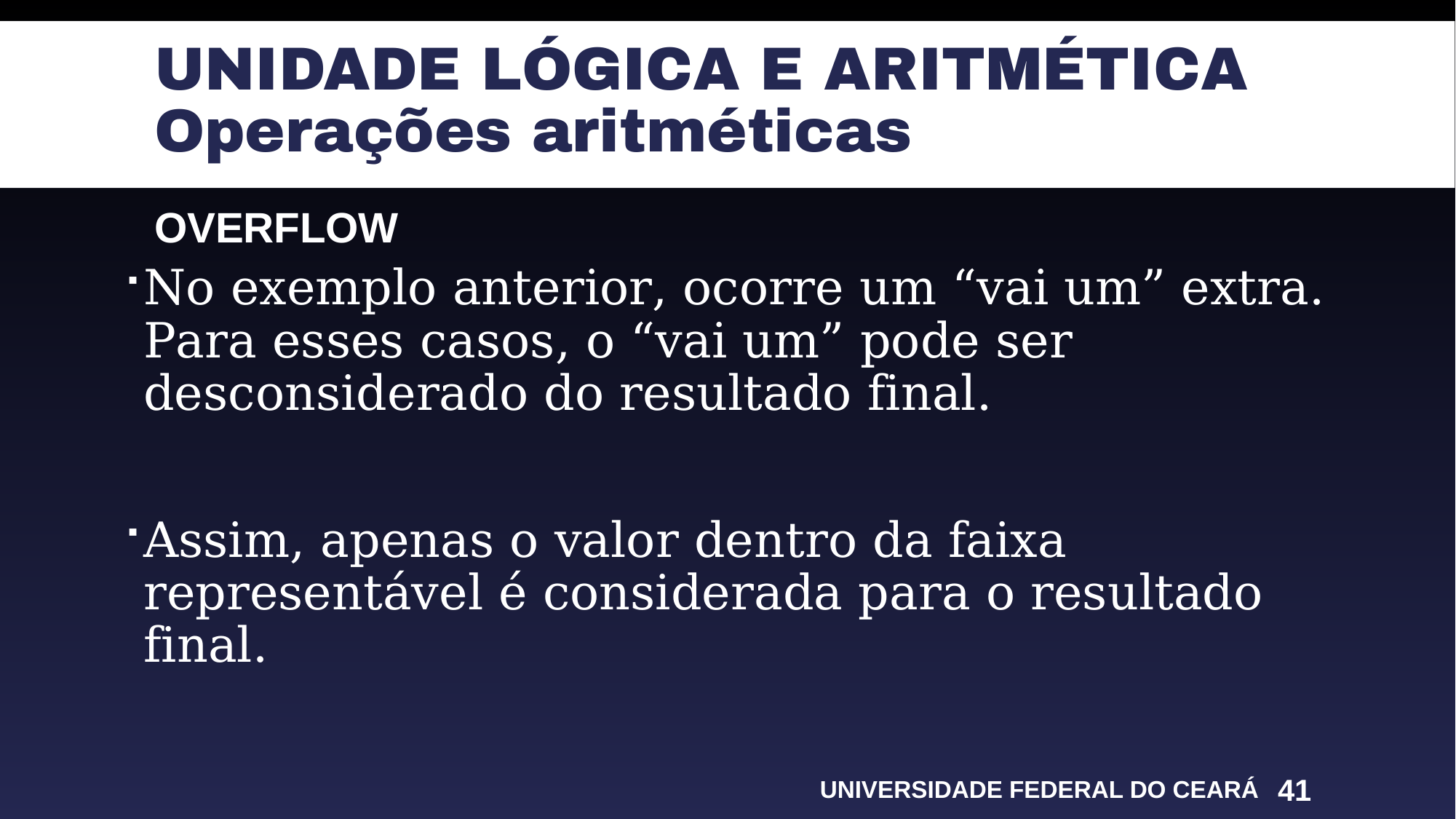

# Unidade lógica e aritmética Operações aritméticas
OVERFLOW
No exemplo anterior, ocorre um “vai um” extra. Para esses casos, o “vai um” pode ser desconsiderado do resultado final.

Assim, apenas o valor dentro da faixa representável é considerada para o resultado final.
UNIVERSIDADE FEDERAL DO CEARÁ
41